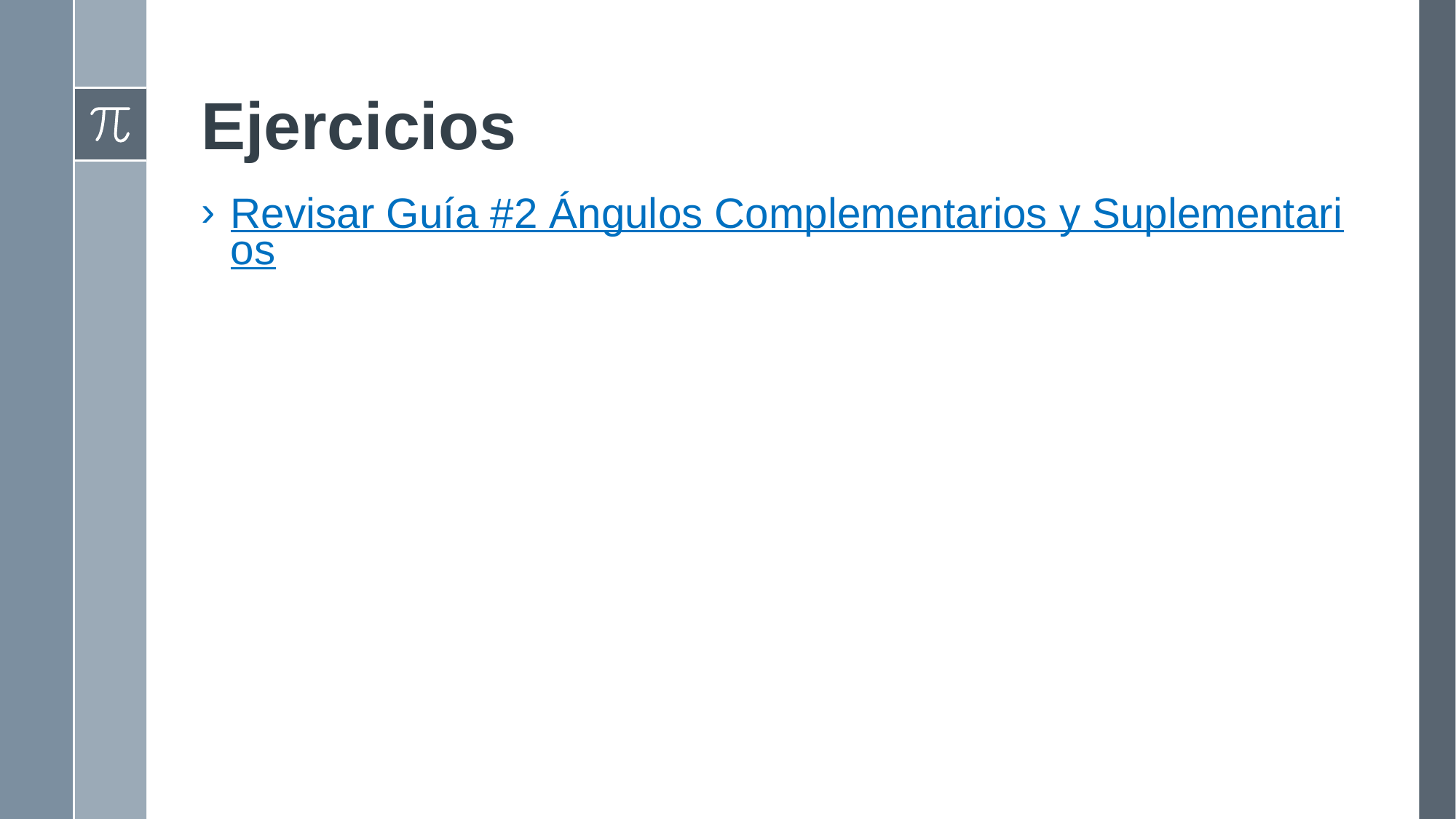

# Ejercicios
Revisar Guía #2 Ángulos Complementarios y Suplementarios